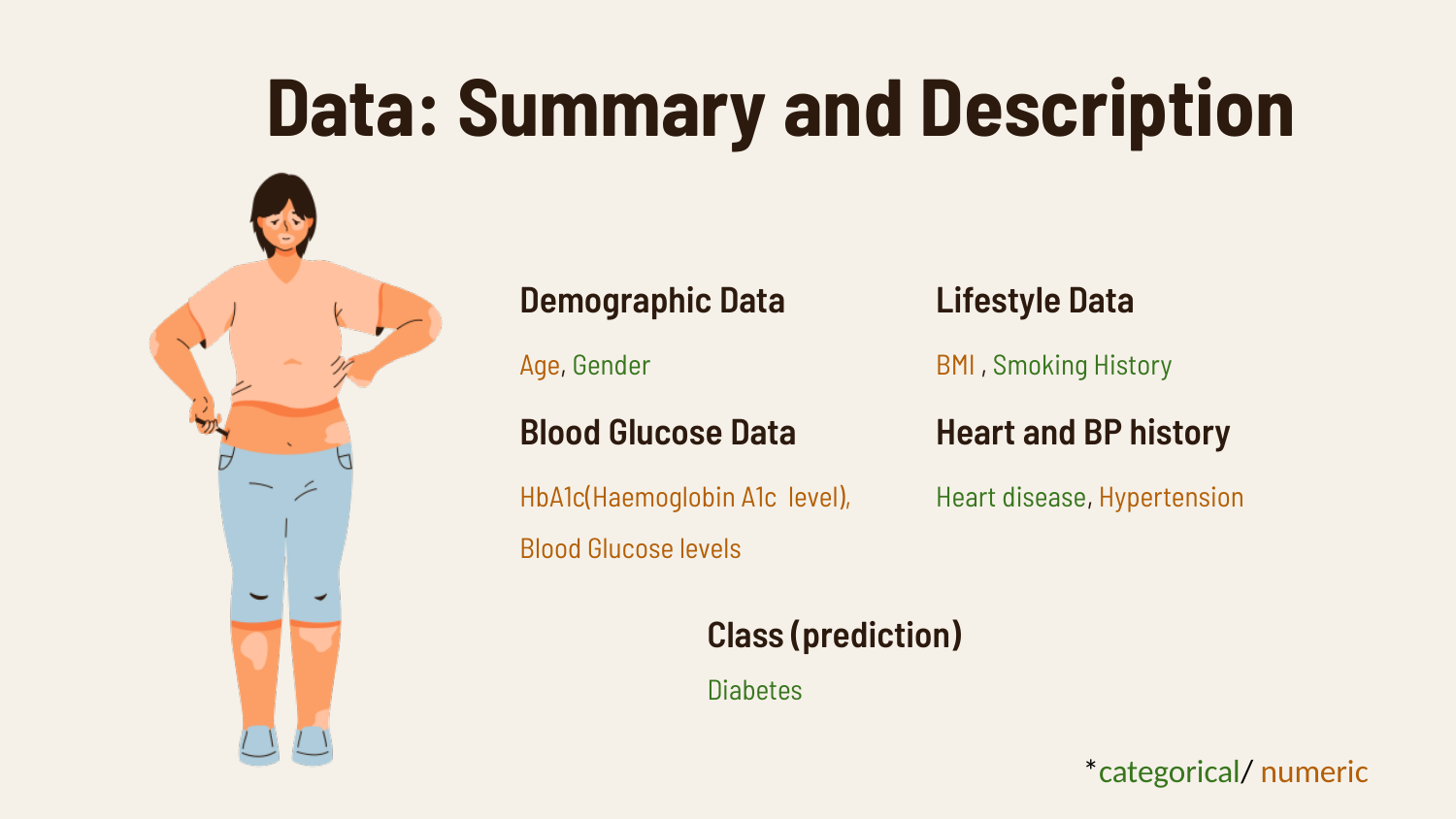

Data: Summary and Description

Demographic Data
Age, Gender
Lifestyle Data
BMI , Smoking History
Blood Glucose Data
HbA1c(Haemoglobin A1c  level), Blood Glucose levels
Heart and BP history
Heart disease, Hypertension
Class (prediction)
Diabetes
*categorical/ numeric